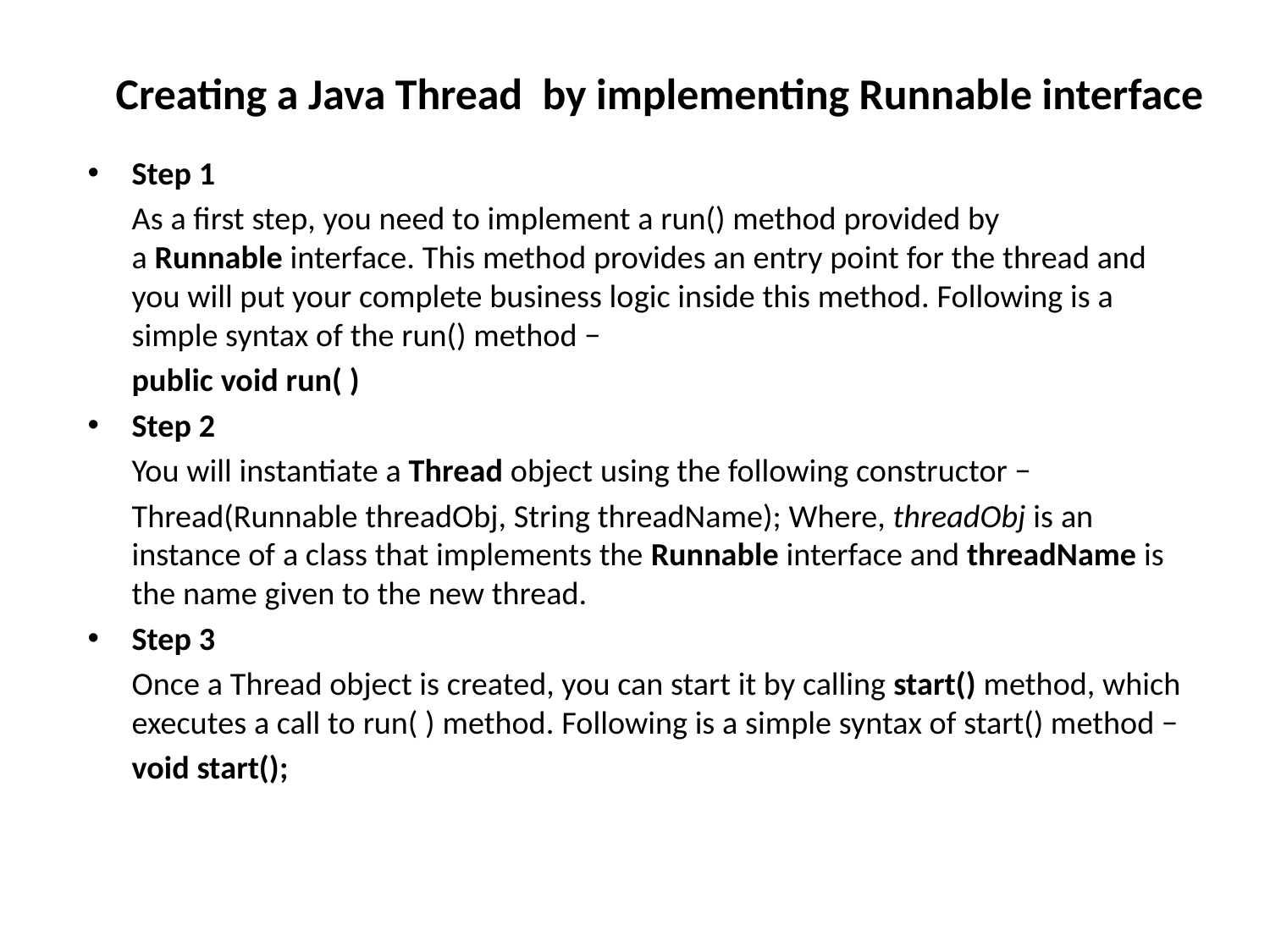

# Creating a Java Thread  by implementing Runnable interface
Step 1
	As a first step, you need to implement a run() method provided by a Runnable interface. This method provides an entry point for the thread and you will put your complete business logic inside this method. Following is a simple syntax of the run() method −
	public void run( )
Step 2
	You will instantiate a Thread object using the following constructor −
	Thread(Runnable threadObj, String threadName); Where, threadObj is an instance of a class that implements the Runnable interface and threadName is the name given to the new thread.
Step 3
	Once a Thread object is created, you can start it by calling start() method, which executes a call to run( ) method. Following is a simple syntax of start() method −
	void start();